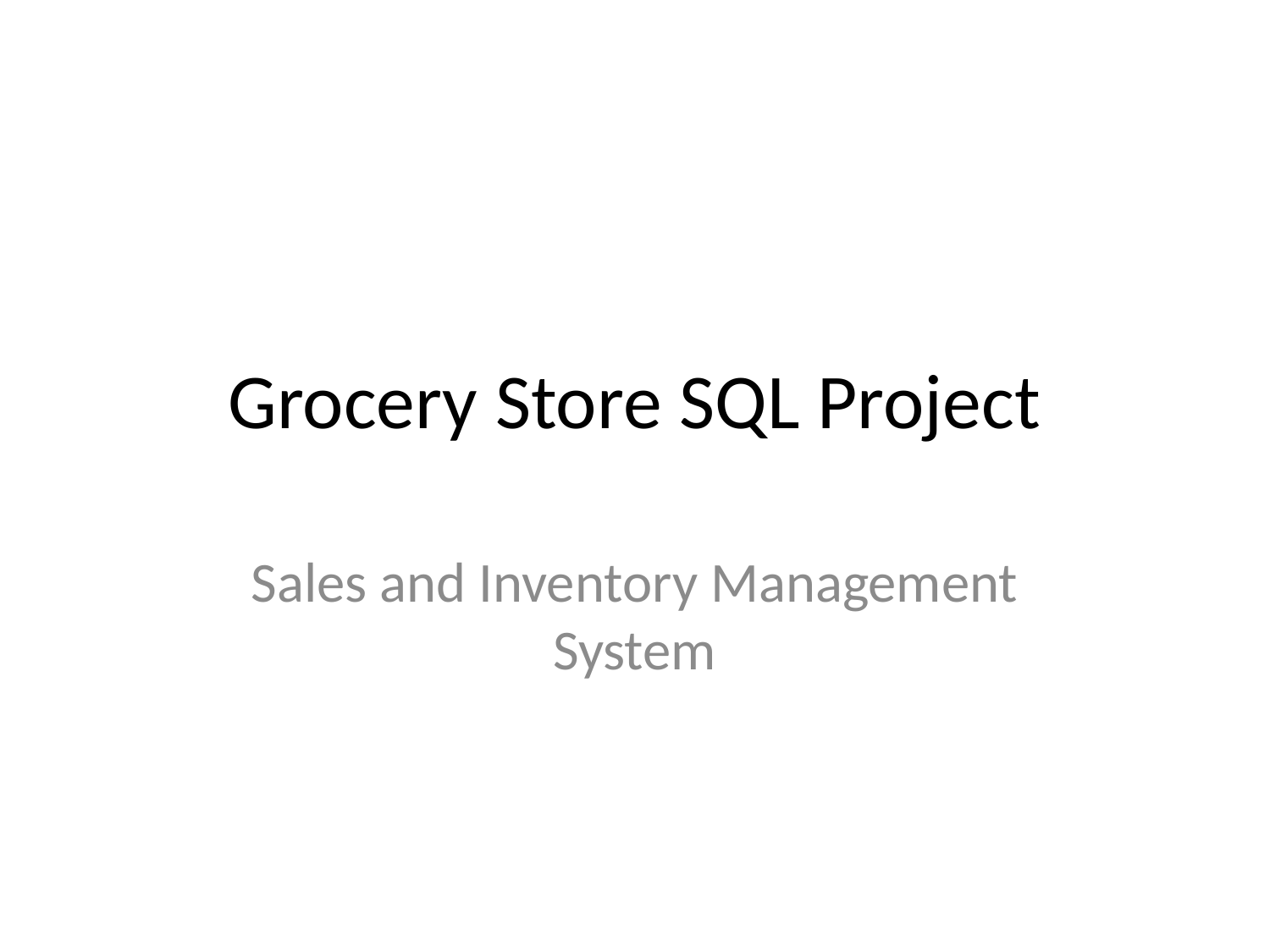

# Grocery Store SQL Project
Sales and Inventory Management System